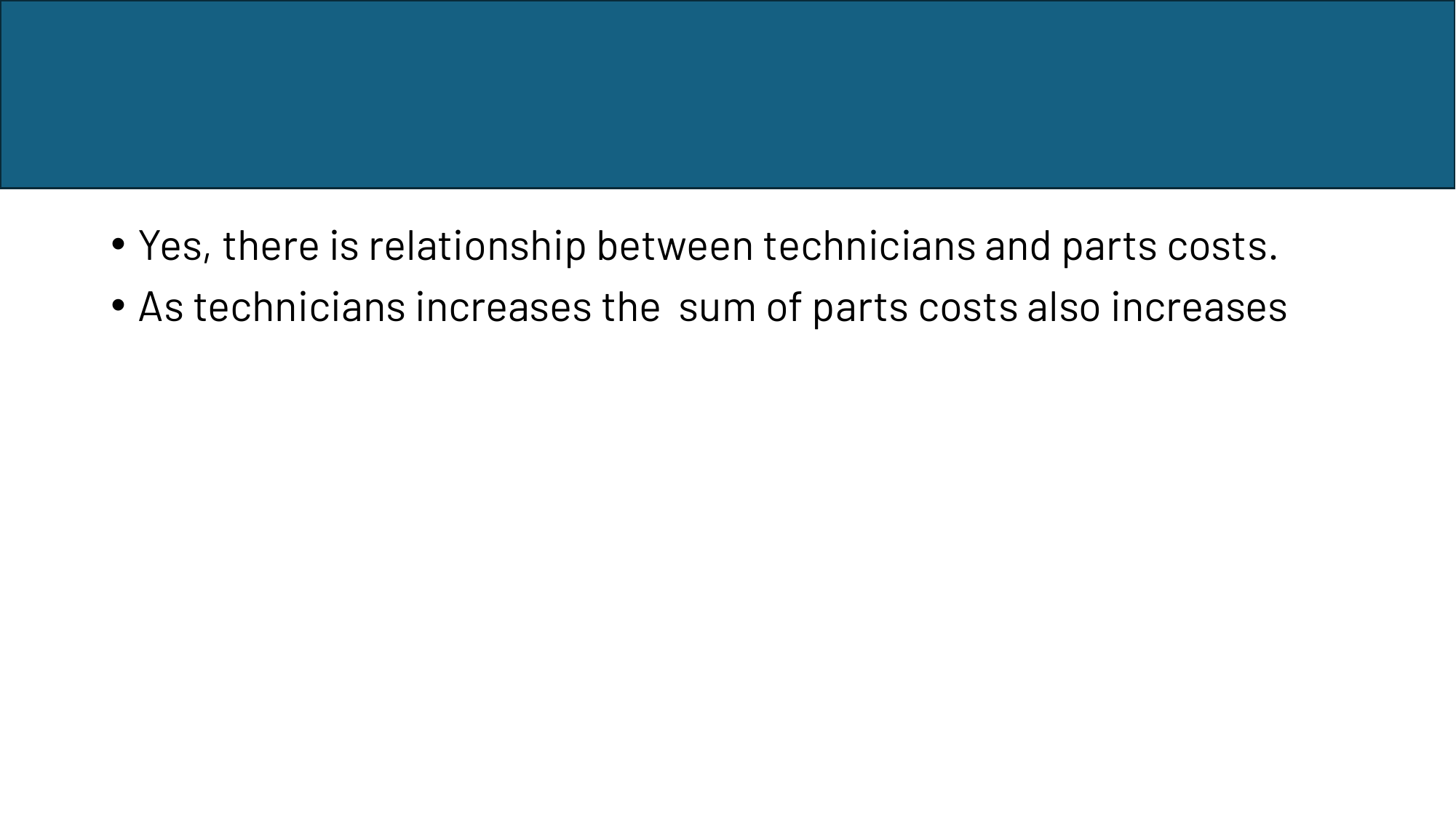

#
Yes, there is relationship between technicians and parts costs.
As technicians increases the  sum of parts costs also increases